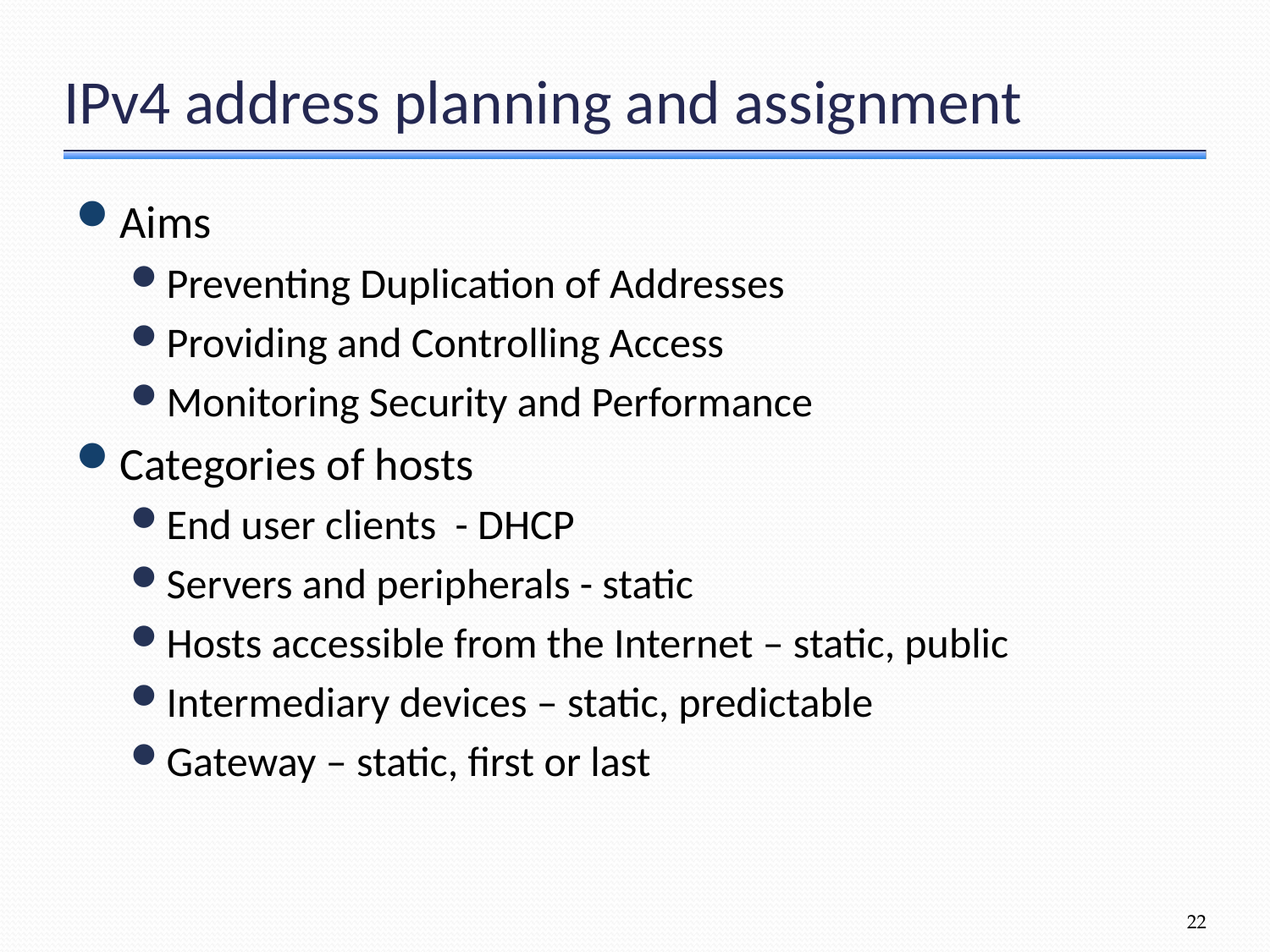

# IPv4 address planning and assignment
Aims
Preventing Duplication of Addresses
Providing and Controlling Access
Monitoring Security and Performance
Categories of hosts
End user clients  - DHCP
Servers and peripherals - static
Hosts accessible from the Internet – static, public
Intermediary devices – static, predictable
Gateway – static, first or last
22